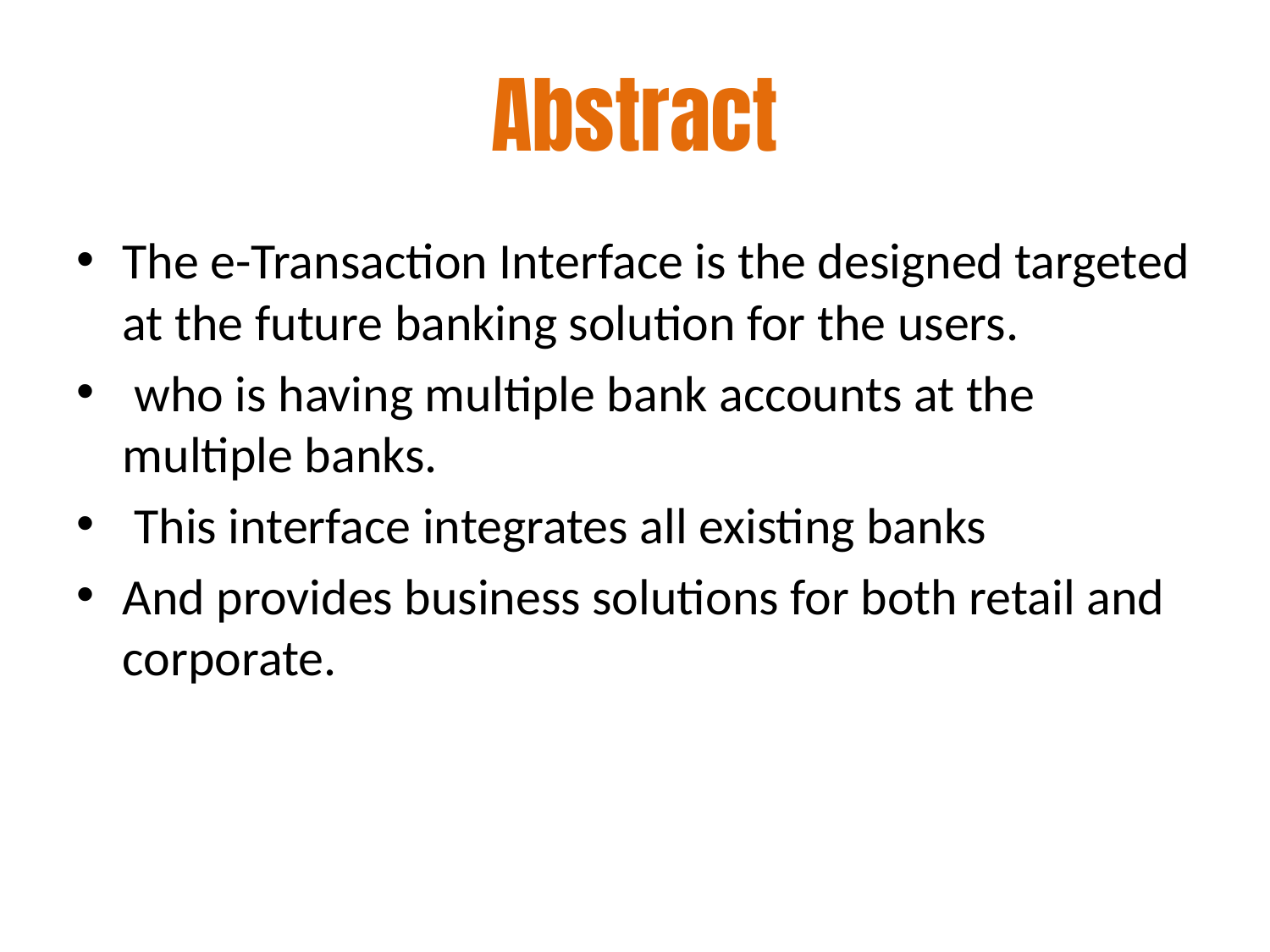

# Abstract
The e-Transaction Interface is the designed targeted at the future banking solution for the users.
 who is having multiple bank accounts at the multiple banks.
 This interface integrates all existing banks
And provides business solutions for both retail and corporate.